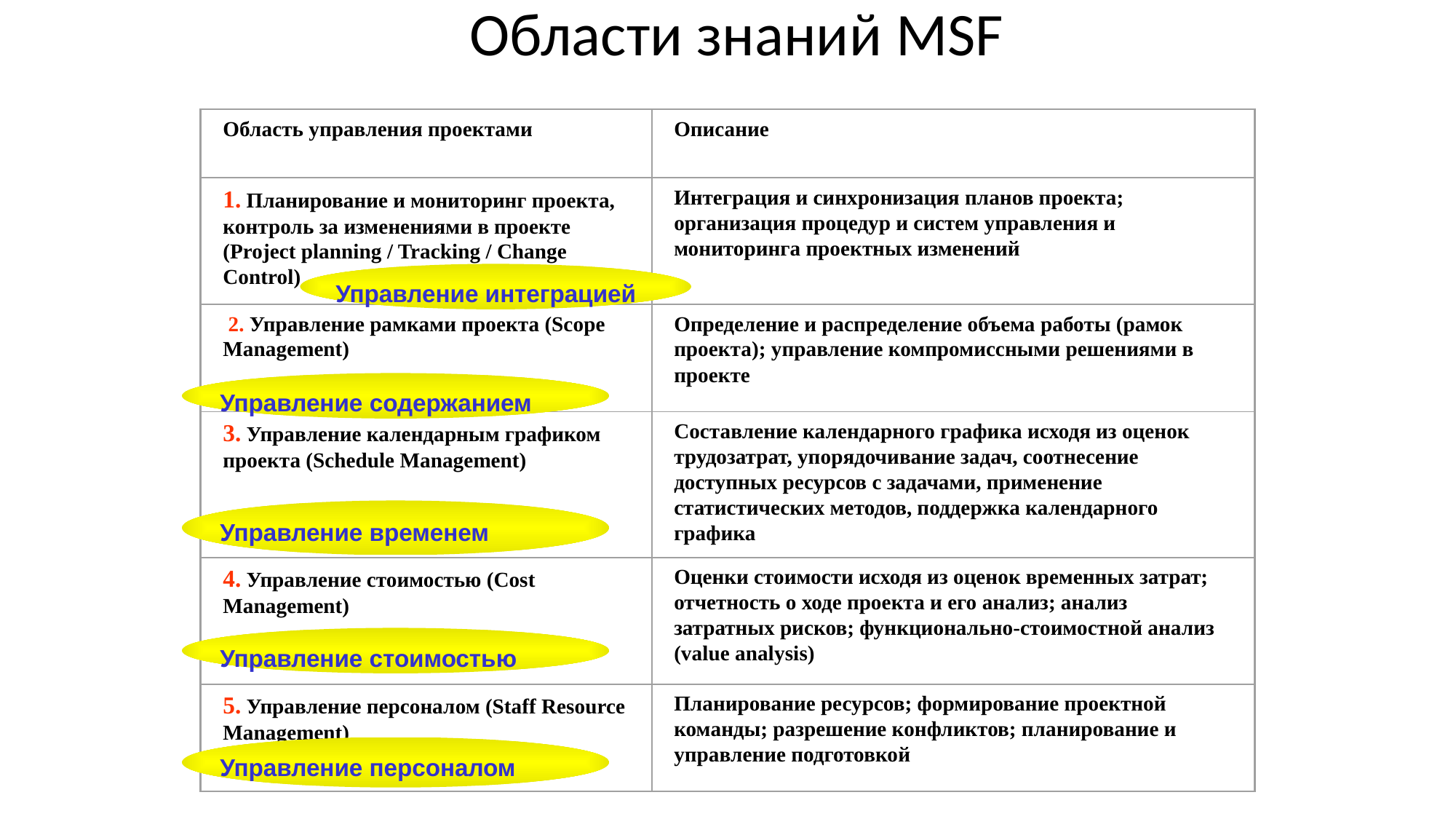

# Области знаний MSF

Область управления проектами

Описание

1. Планирование и мониторинг проекта, контроль за изменениями в проекте (Project planning / Tracking / Change Control)

Интеграция и синхронизация планов проекта; организация процедур и систем управления и мониторинга проектных изменений

 2. Управление рамками проекта (Scope Management)

Определение и распределение объема работы (рамок проекта); управление компромиссными решениями в проекте

3. Управление календарным графиком проекта (Schedule Management)

Составление календарного графика исходя из оценок трудозатрат, упорядочивание задач, соотнесение доступных ресурсов с задачами, применение статистических методов, поддержка календарного графика

4. Управление стоимостью (Cost Management)

Оценки стоимости исходя из оценок временных затрат; отчетность о ходе проекта и его анализ; анализ затратных рисков; функционально-стоимостной анализ (value analysis)

5. Управление персоналом (Staff Resource Management)

Планирование ресурсов; формирование проектной команды; разрешение конфликтов; планирование и управление подготовкой

Управление интеграцией

Управление содержанием

Управление временем

Управление стоимостью

Управление персоналом